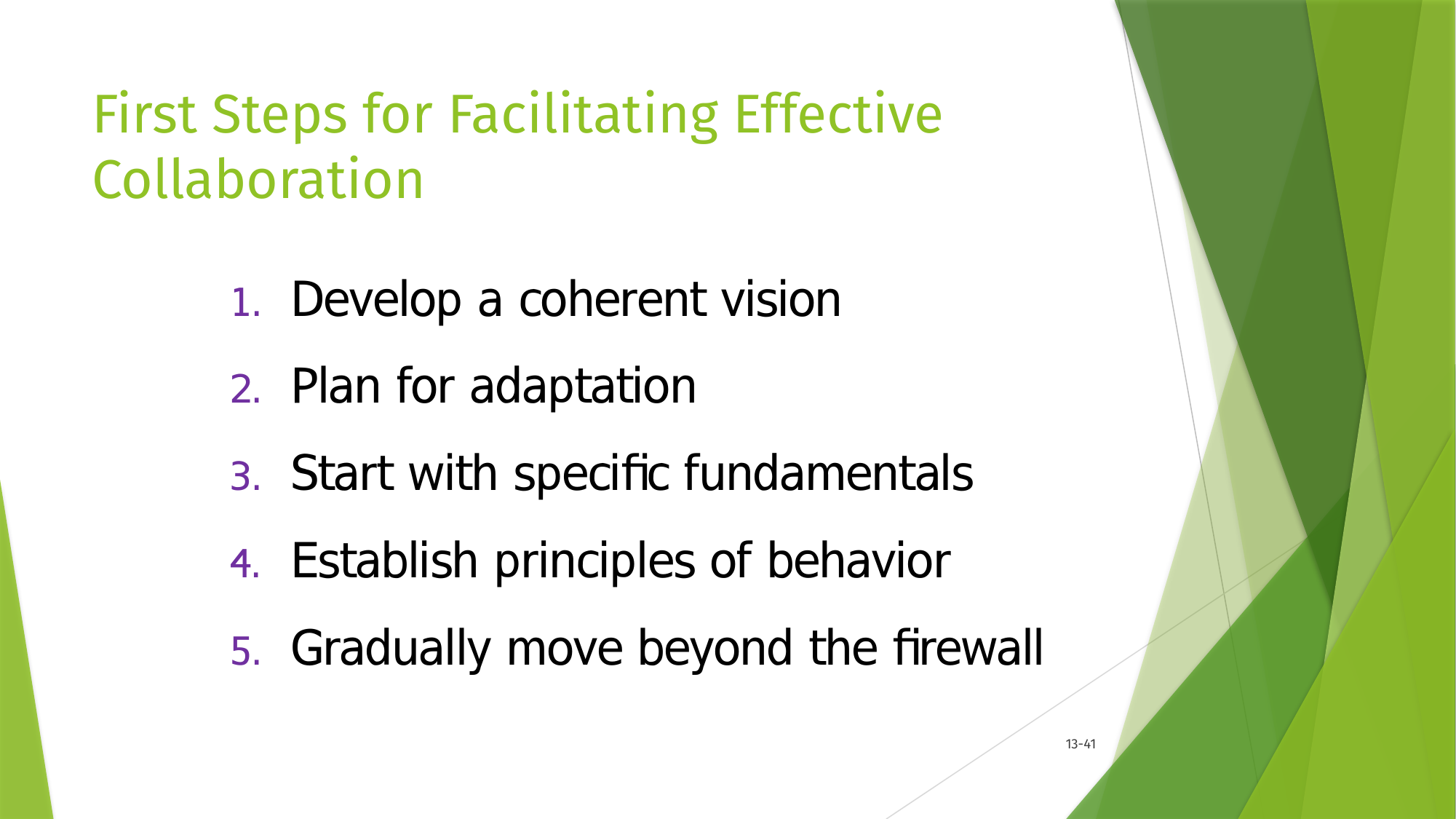

# First Steps for Facilitating Effective Collaboration
Develop a coherent vision
Plan for adaptation
Start with specific fundamentals
Establish principles of behavior
Gradually move beyond the firewall

13-41